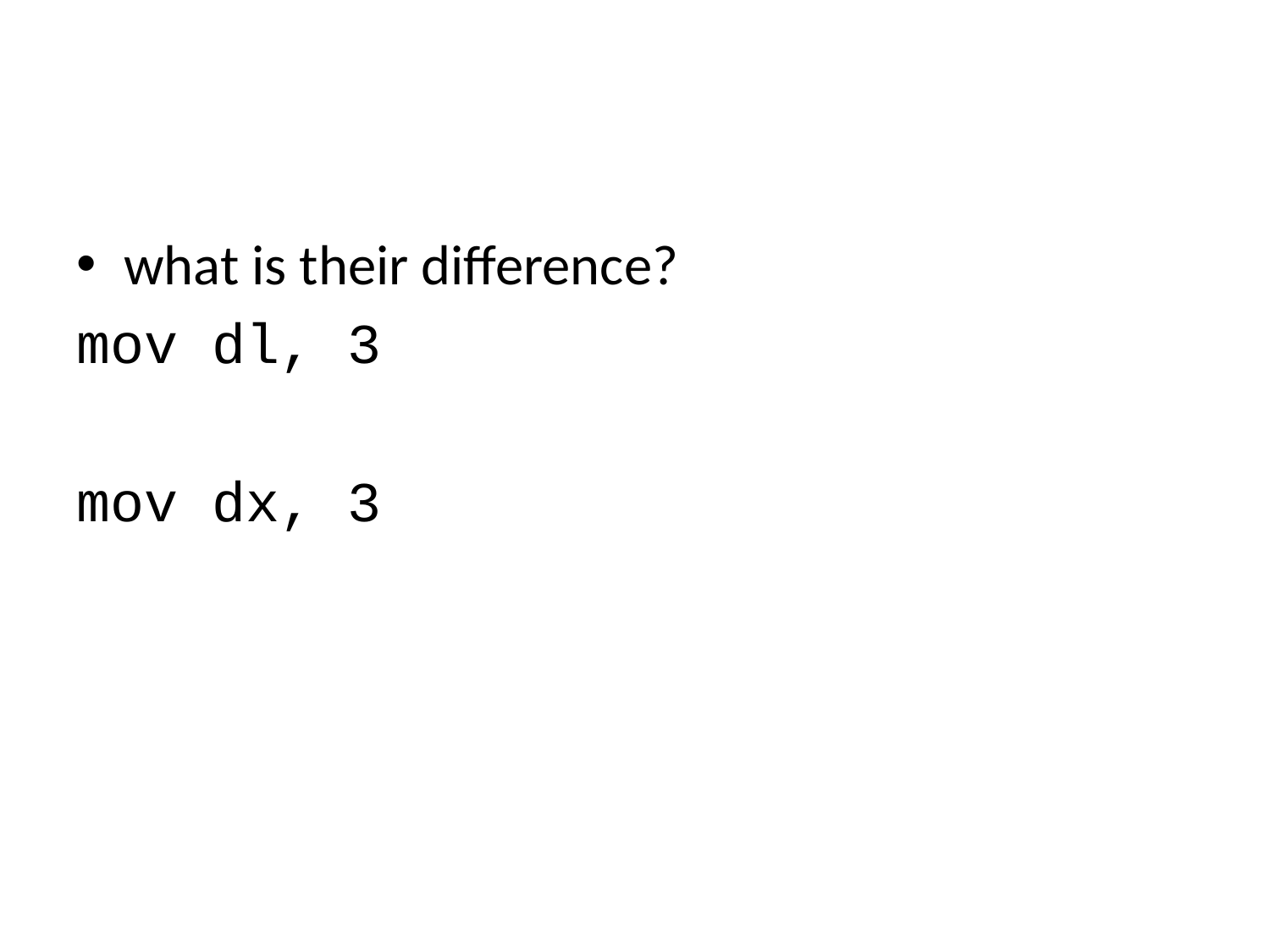

#
what is their difference?
mov dl, 3

mov dx, 3